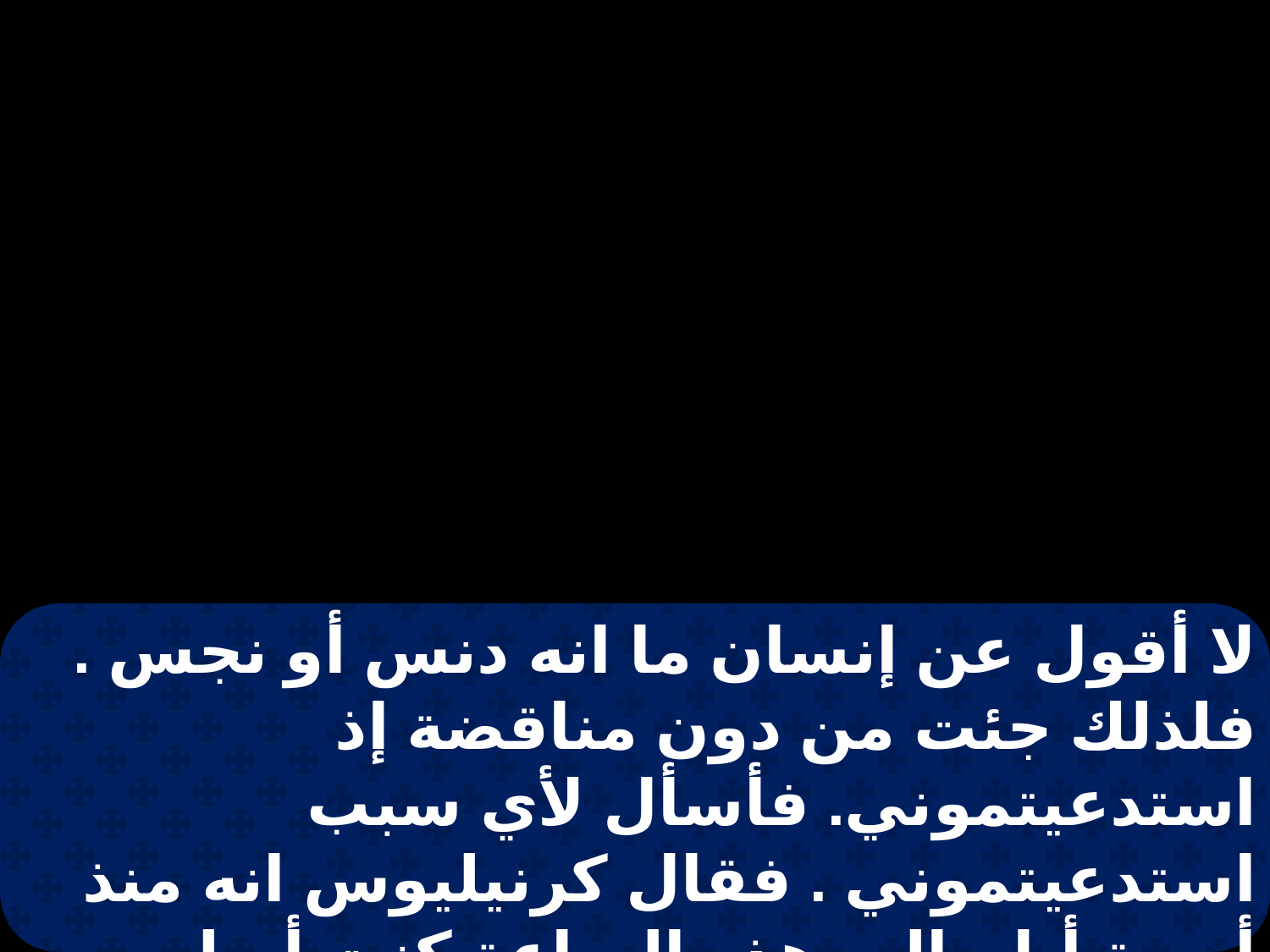

لا أقول عن إنسان ما انه دنس أو نجس . فلذلك جئت من دون مناقضة إذ استدعيتموني. فأسأل لأي سبب استدعيتموني . فقال كرنيليوس انه منذ أربعة أيام إلى هذه الساعة كنت أصلي في بيتي